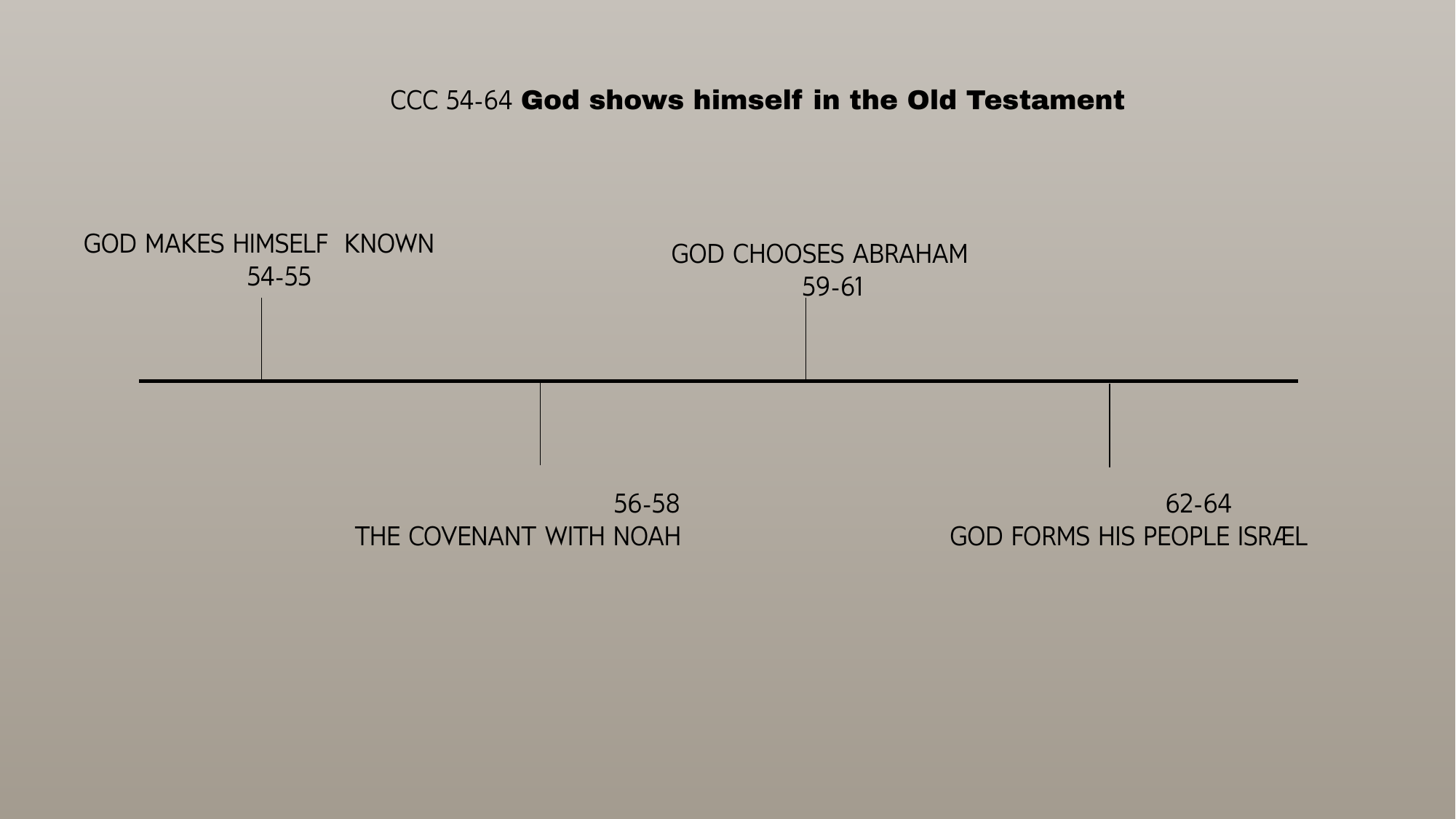

CCC 54-64 God shows himself in the Old Testament
GOD MAKES HIMSELF  KNOWN
                    54-55
GOD CHOOSES ABRAHAM
                59-61
		     56-58
THE COVENANT WITH NOAH
	             62-64
GOD FORMS HIS PEOPLE ISRAEL